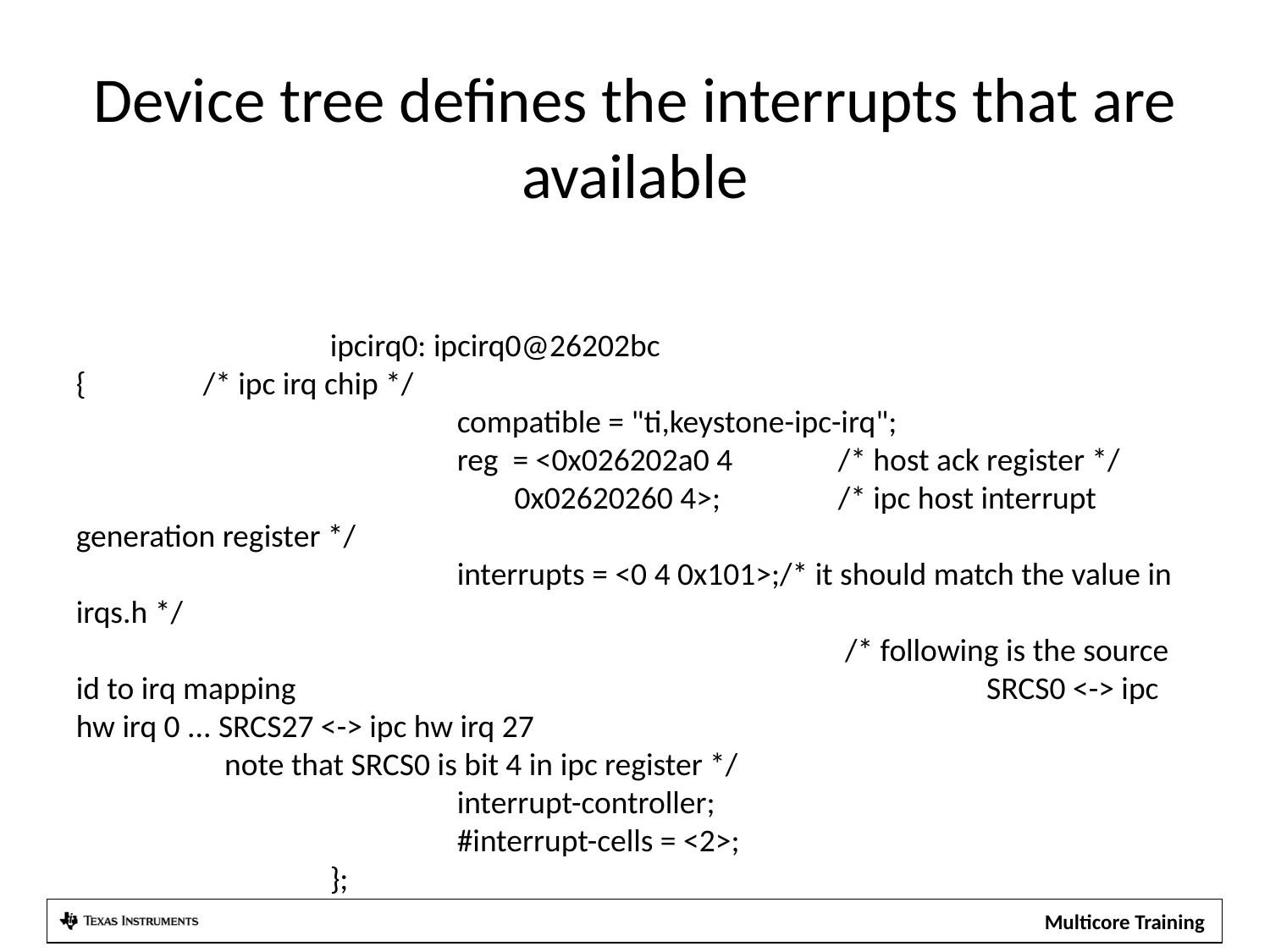

# Device tree defines the interrupts that are available
		ipcirq0: ipcirq0@26202bc
{	/* ipc irq chip */
			compatible = "ti,keystone-ipc-irq";
			reg  = <0x026202a0 4	/* host ack register */
			        0x02620260 4>;	/* ipc host interrupt generation register */
			interrupts = <0 4 0x101>;/* it should match the value in irqs.h */
						 /* following is the source id to irq mapping						   SRCS0 <-> ipc hw irq 0 ... SRCS27 <-> ipc hw irq 27						   note that SRCS0 is bit 4 in ipc register */
			interrupt-controller;
			#interrupt-cells = <2>;
		};